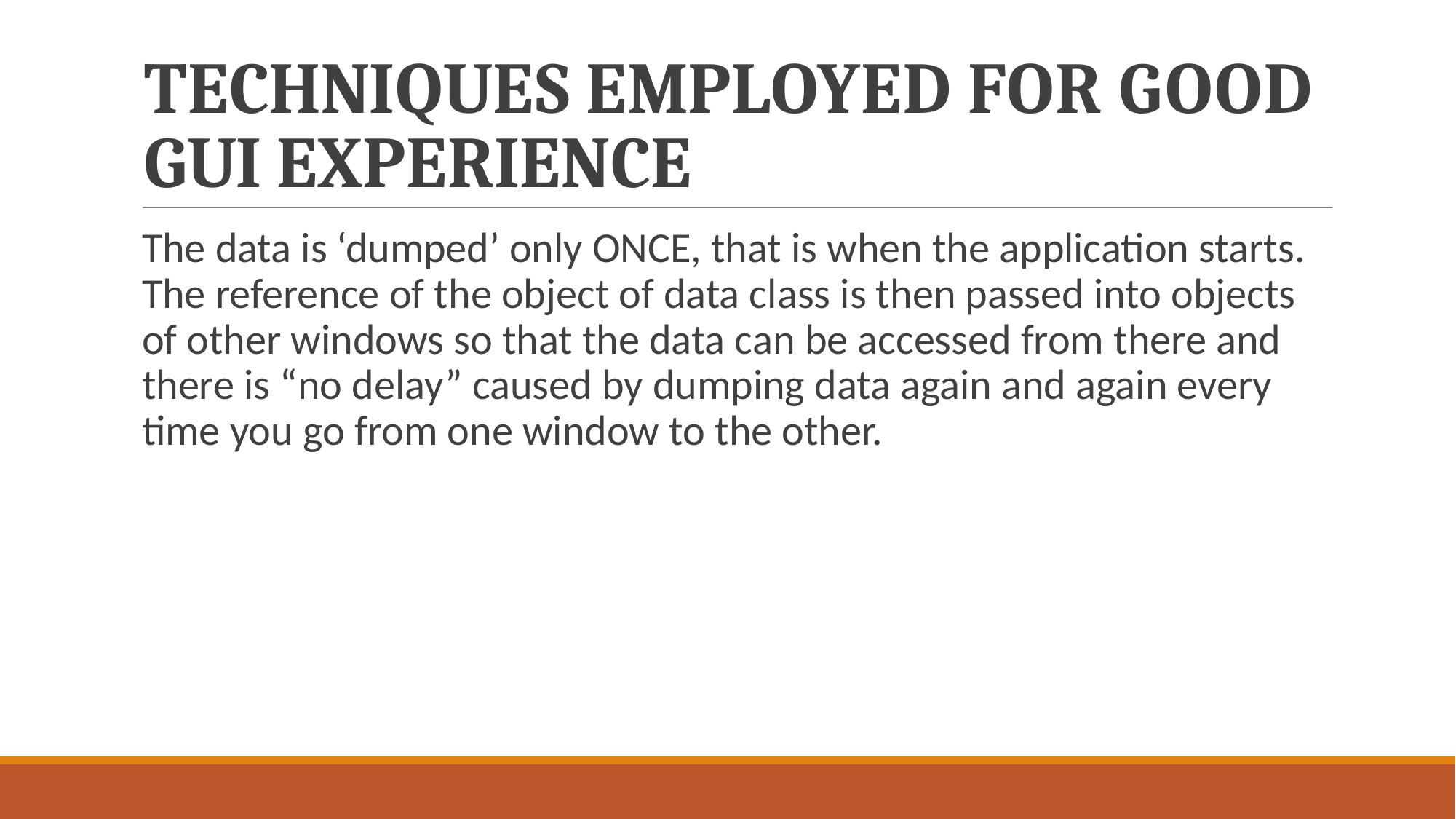

# TECHNIQUES EMPLOYED FOR GOOD GUI EXPERIENCE
The data is ‘dumped’ only ONCE, that is when the application starts. The reference of the object of data class is then passed into objects of other windows so that the data can be accessed from there and there is “no delay” caused by dumping data again and again every time you go from one window to the other.